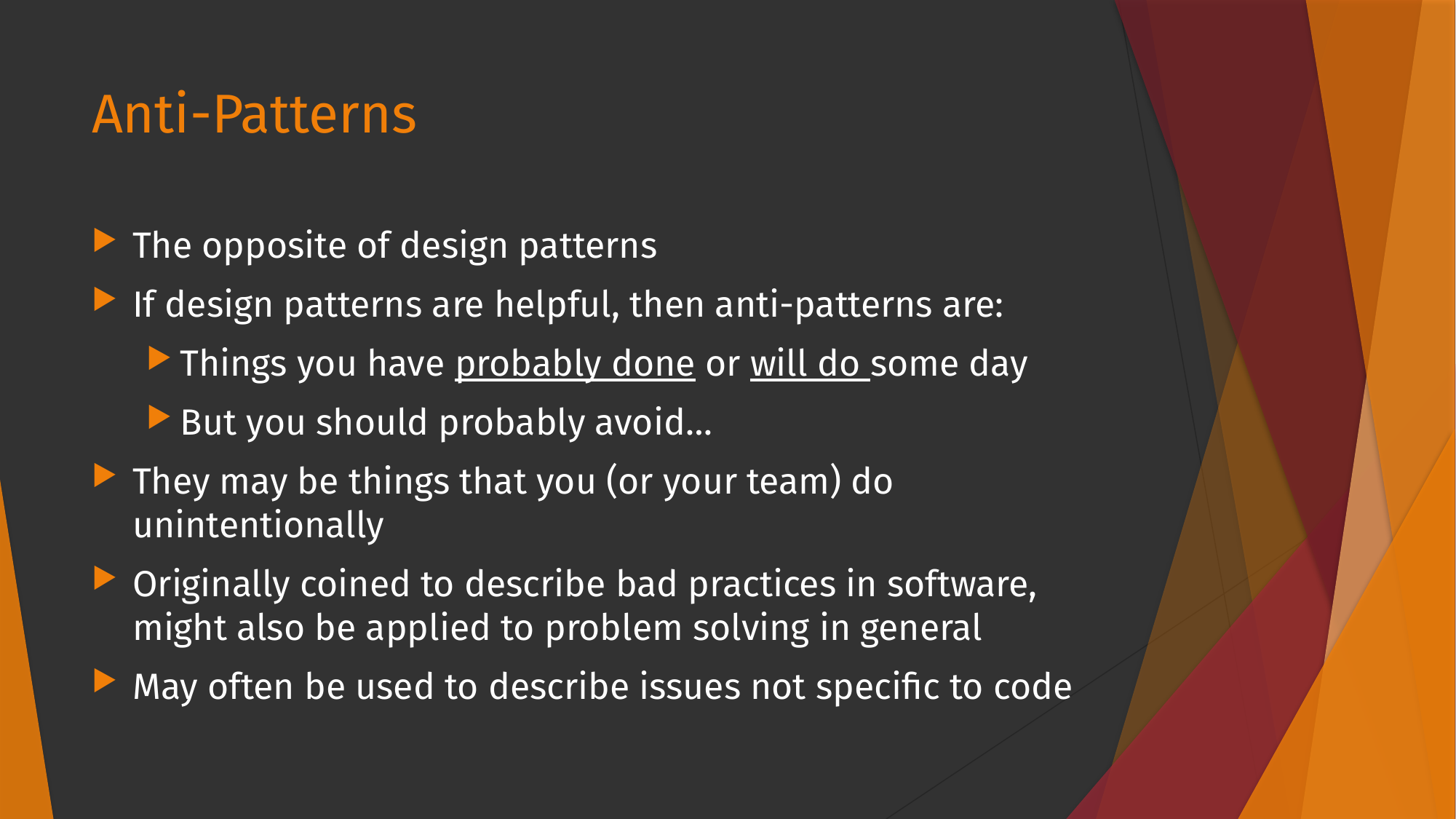

# Anti-Patterns
The opposite of design patterns
If design patterns are helpful, then anti-patterns are:
Things you have probably done or will do some day
But you should probably avoid…
They may be things that you (or your team) do unintentionally
Originally coined to describe bad practices in software, might also be applied to problem solving in general
May often be used to describe issues not specific to code